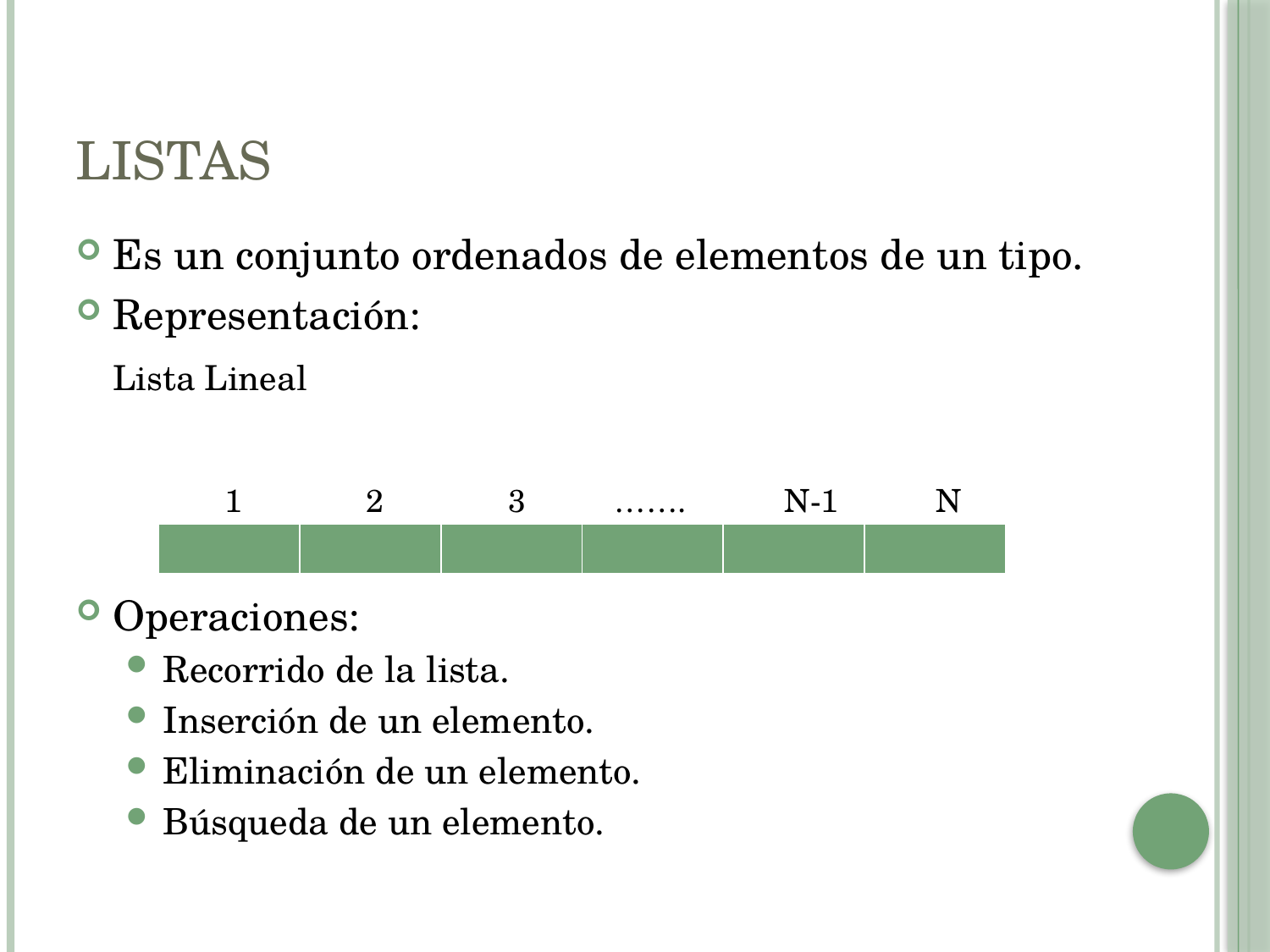

# Listas
Es un conjunto ordenados de elementos de un tipo.
Representación:
		Lista Lineal

Operaciones:
Recorrido de la lista.
Inserción de un elemento.
Eliminación de un elemento.
Búsqueda de un elemento.
      1              2              3          …….           N-1           N
|  |  |  |  |  |  |
| --- | --- | --- | --- | --- | --- |